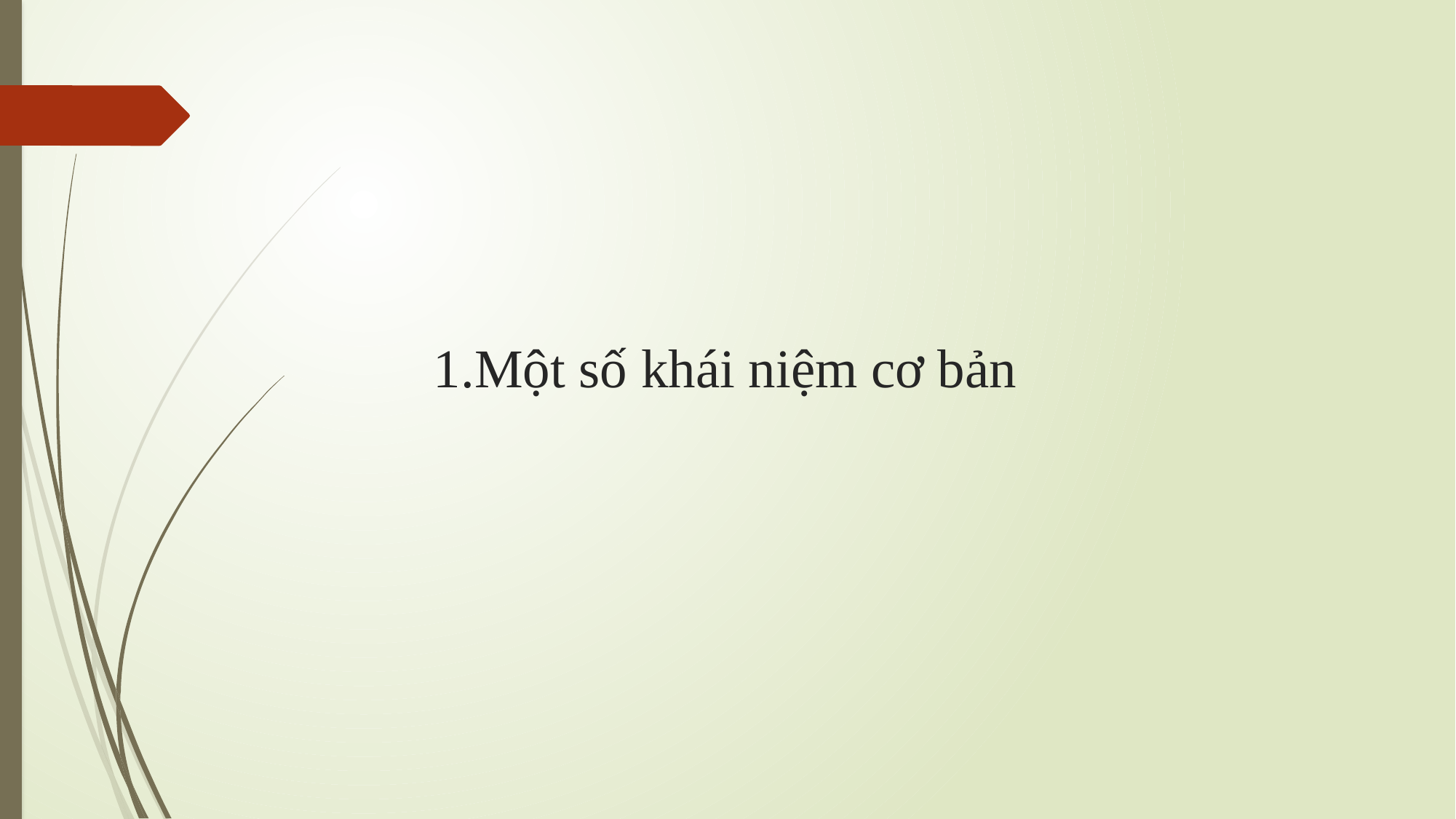

# 1.Một số khái niệm cơ bản